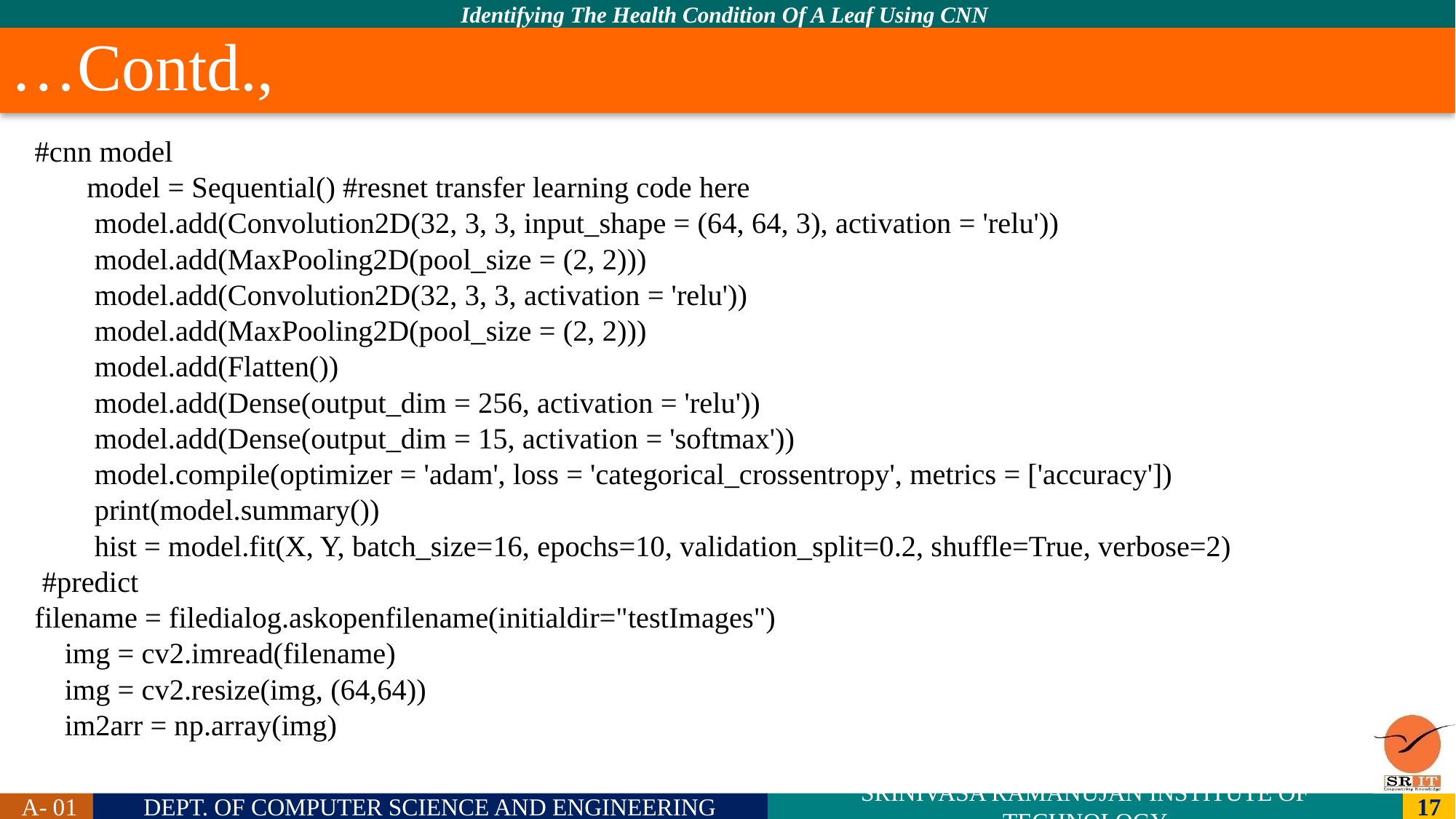

# …Contd.,
#cnn model
       model = Sequential() #resnet transfer learning code here
        model.add(Convolution2D(32, 3, 3, input_shape = (64, 64, 3), activation = 'relu'))
        model.add(MaxPooling2D(pool_size = (2, 2)))
        model.add(Convolution2D(32, 3, 3, activation = 'relu'))
        model.add(MaxPooling2D(pool_size = (2, 2)))
        model.add(Flatten())
        model.add(Dense(output_dim = 256, activation = 'relu'))
        model.add(Dense(output_dim = 15, activation = 'softmax'))
        model.compile(optimizer = 'adam', loss = 'categorical_crossentropy', metrics = ['accuracy'])
        print(model.summary())
        hist = model.fit(X, Y, batch_size=16, epochs=10, validation_split=0.2, shuffle=True, verbose=2)
 #predict
filename = filedialog.askopenfilename(initialdir="testImages")
    img = cv2.imread(filename)
    img = cv2.resize(img, (64,64))
    im2arr = np.array(img)